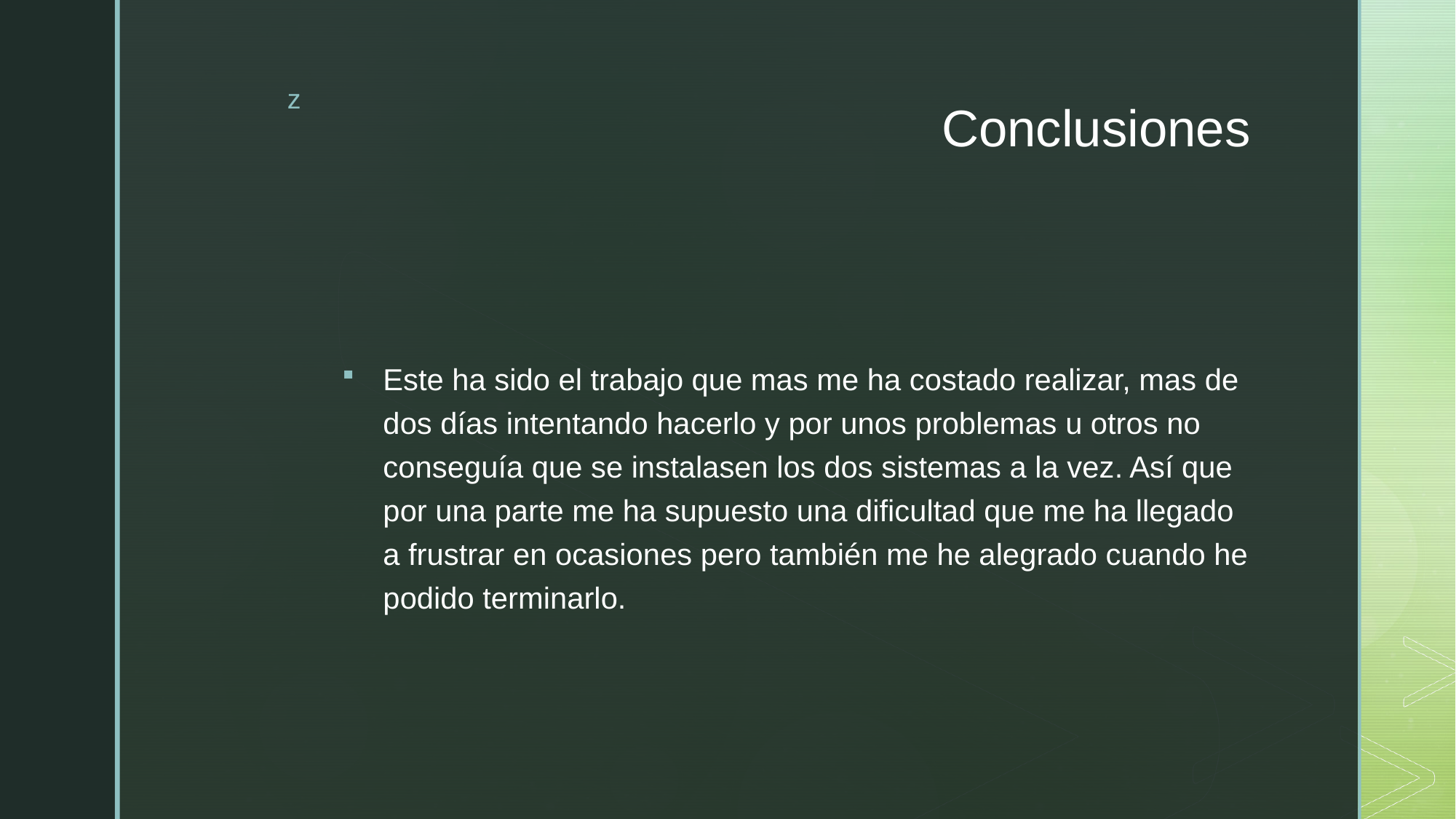

# Conclusiones
Este ha sido el trabajo que mas me ha costado realizar, mas de dos días intentando hacerlo y por unos problemas u otros no conseguía que se instalasen los dos sistemas a la vez. Así que por una parte me ha supuesto una dificultad que me ha llegado a frustrar en ocasiones pero también me he alegrado cuando he podido terminarlo.